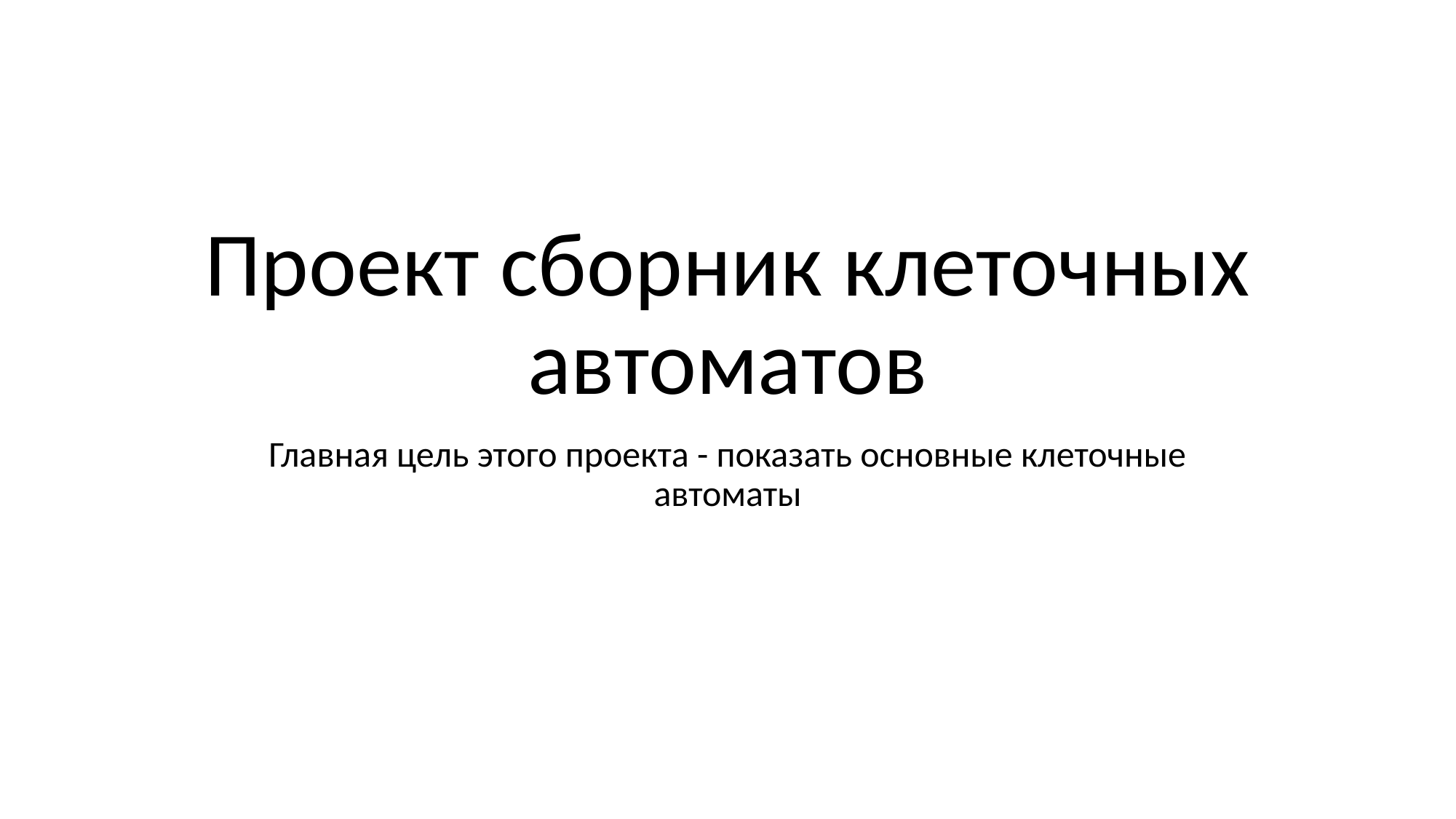

# Проект сборник клеточных автоматов
Главная цель этого проекта - показать основные клеточные автоматы